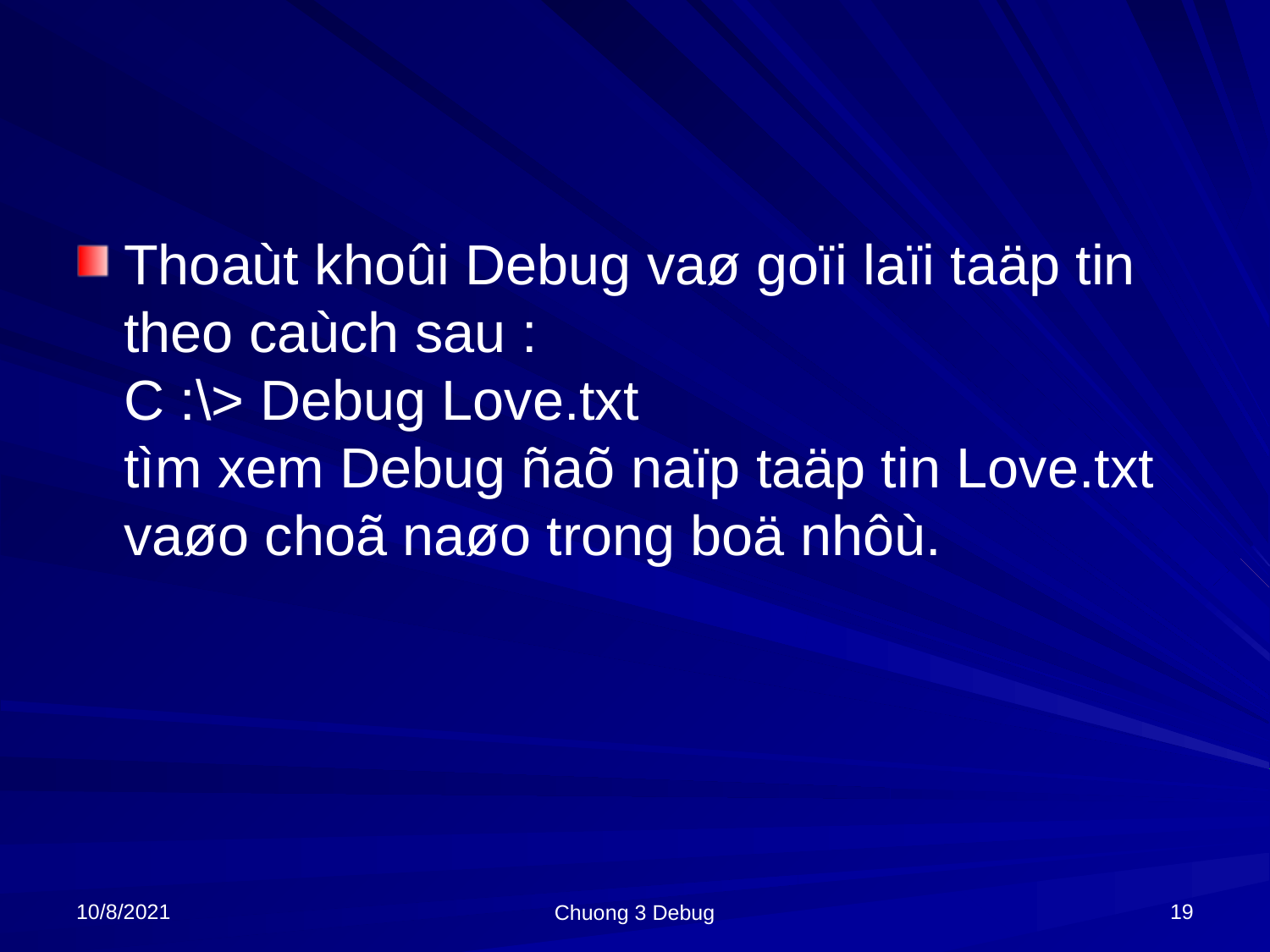

#
Thoaùt khoûi Debug vaø goïi laïi taäp tin theo caùch sau :
C :\> Debug Love.txt
tìm xem Debug ñaõ naïp taäp tin Love.txt vaøo choã naøo trong boä nhôù.

10/8/2021
19
Chuong 3 Debug